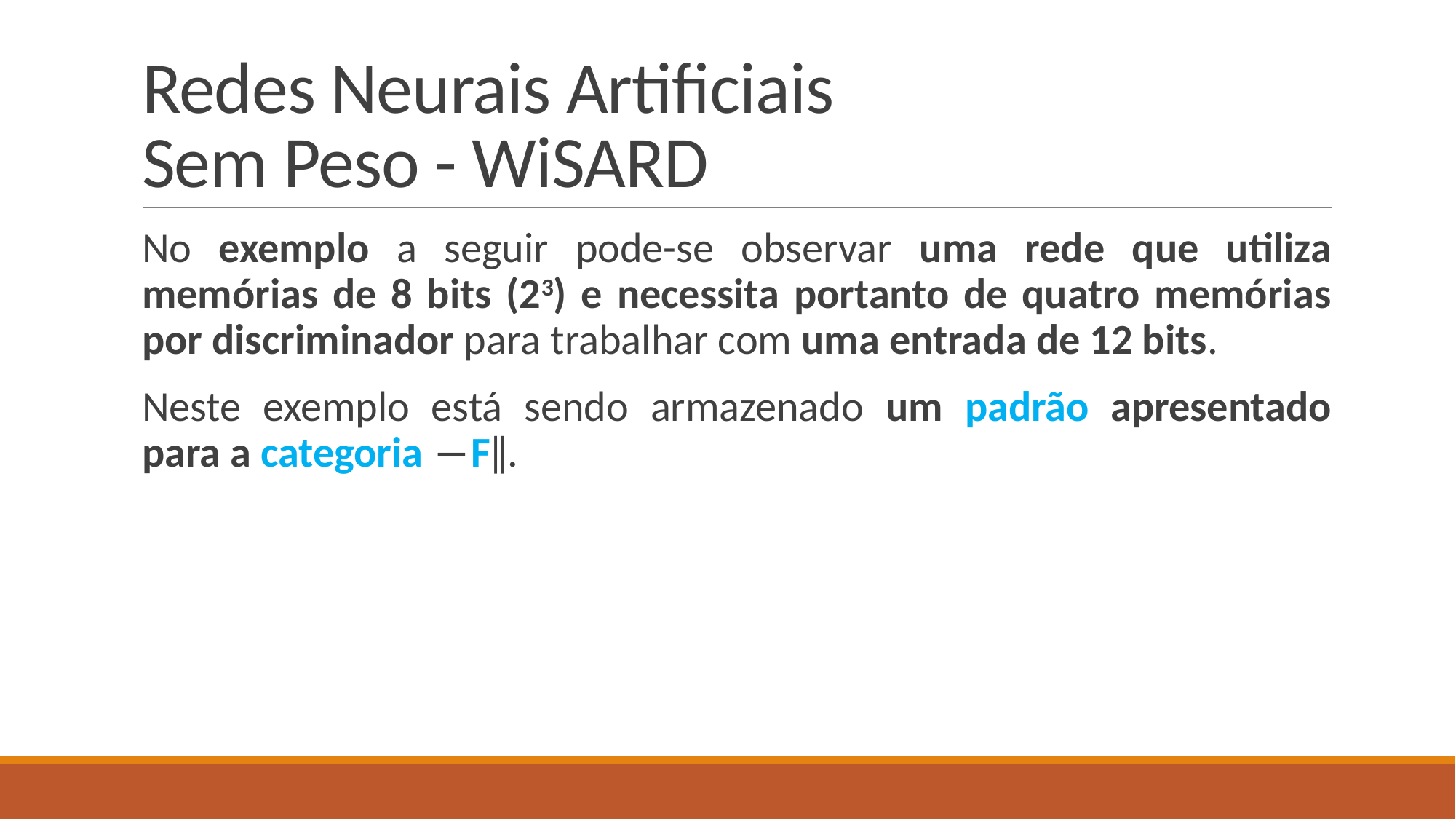

# Redes Neurais Artificiais Sem Peso - WiSARD
No exemplo a seguir pode-se observar uma rede que utiliza memórias de 8 bits (23) e necessita portanto de quatro memórias por discriminador para trabalhar com uma entrada de 12 bits.
Neste exemplo está sendo armazenado um padrão apresentado para a categoria ―F‖.